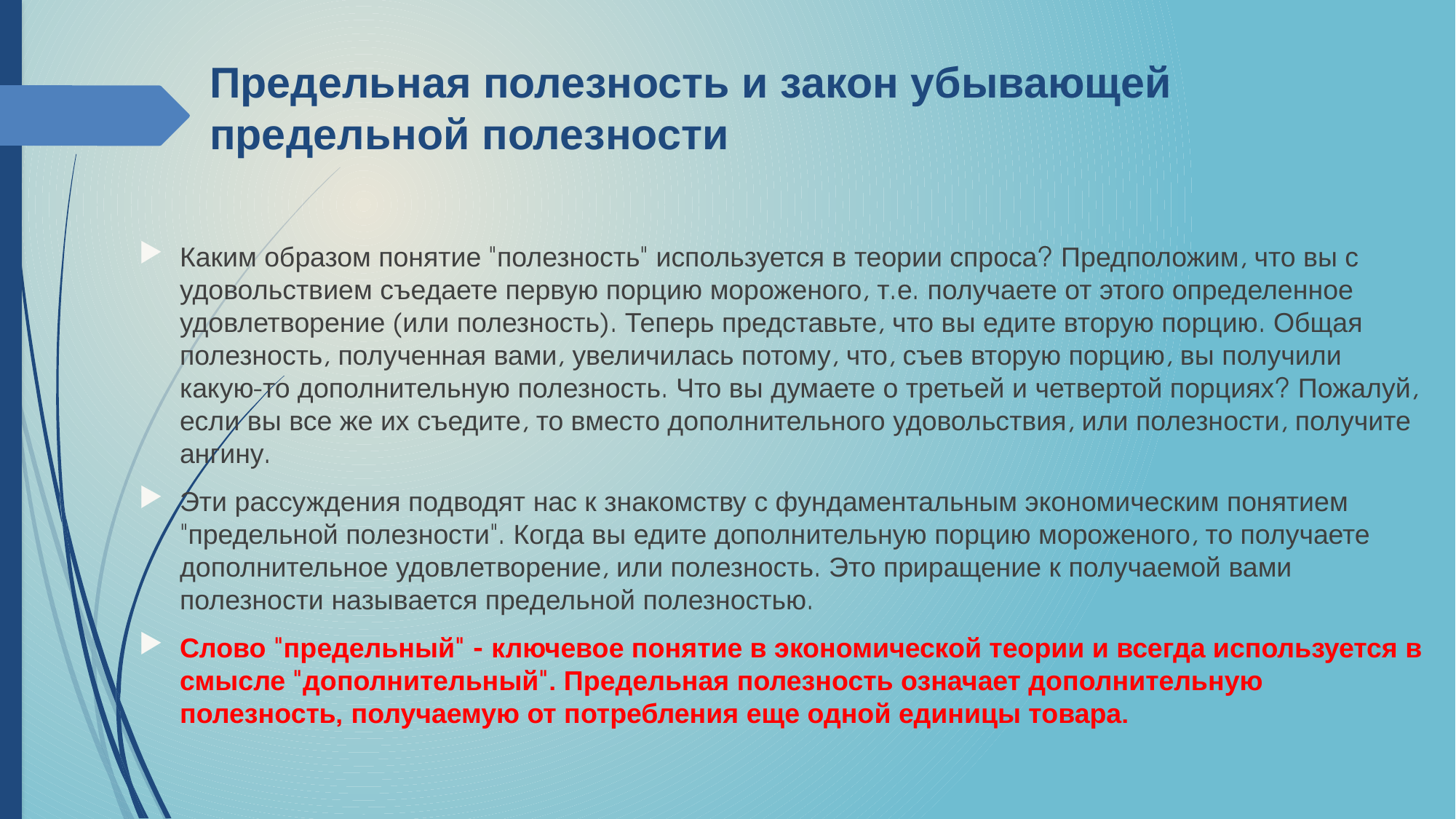

# Предельная полезность и закон убывающей предельной полезности
Каким образом понятие "полезность" используется в теории спроса? Предположим, что вы с удовольствием съедаете первую порцию мороженого, т.е. получаете от этого определенное удовлетворение (или полезность). Теперь представьте, что вы едите вторую порцию. Общая полезность, полученная вами, увеличилась потому, что, съев вторую порцию, вы получили какую-то дополнительную полезность. Что вы думаете о третьей и четвертой порциях? Пожалуй, если вы все же их съедите, то вместо дополнительного удовольствия, или полезности, получите ангину.
Эти рассуждения подводят нас к знакомству с фундаментальным экономическим понятием "предельной полезности". Когда вы едите дополнительную порцию мороженого, то получаете дополнительное удовлетворение, или полезность. Это приращение к получаемой вами полезности называется предельной полезностью.
Слово "предельный" - ключевое понятие в экономической теории и всегда используется в смысле "дополнительный". Предельная полезность означает дополнительную полезность, получаемую от потребления еще одной единицы товара.